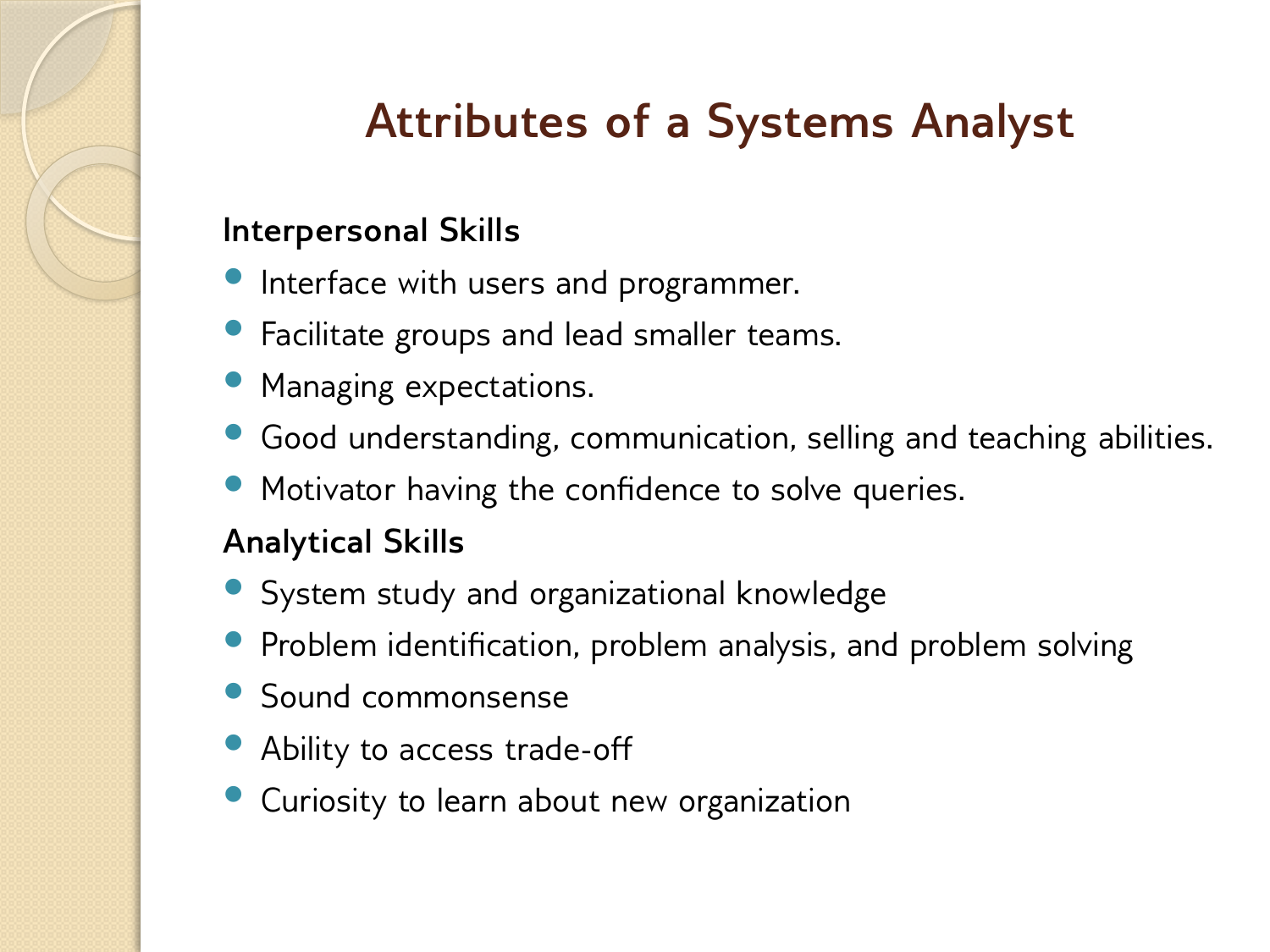

# Attributes of a Systems Analyst
Interpersonal Skills
Interface with users and programmer.
Facilitate groups and lead smaller teams.
Managing expectations.
Good understanding, communication, selling and teaching abilities.
Motivator having the confidence to solve queries.
Analytical Skills
System study and organizational knowledge
Problem identification, problem analysis, and problem solving
Sound commonsense
Ability to access trade-off
Curiosity to learn about new organization